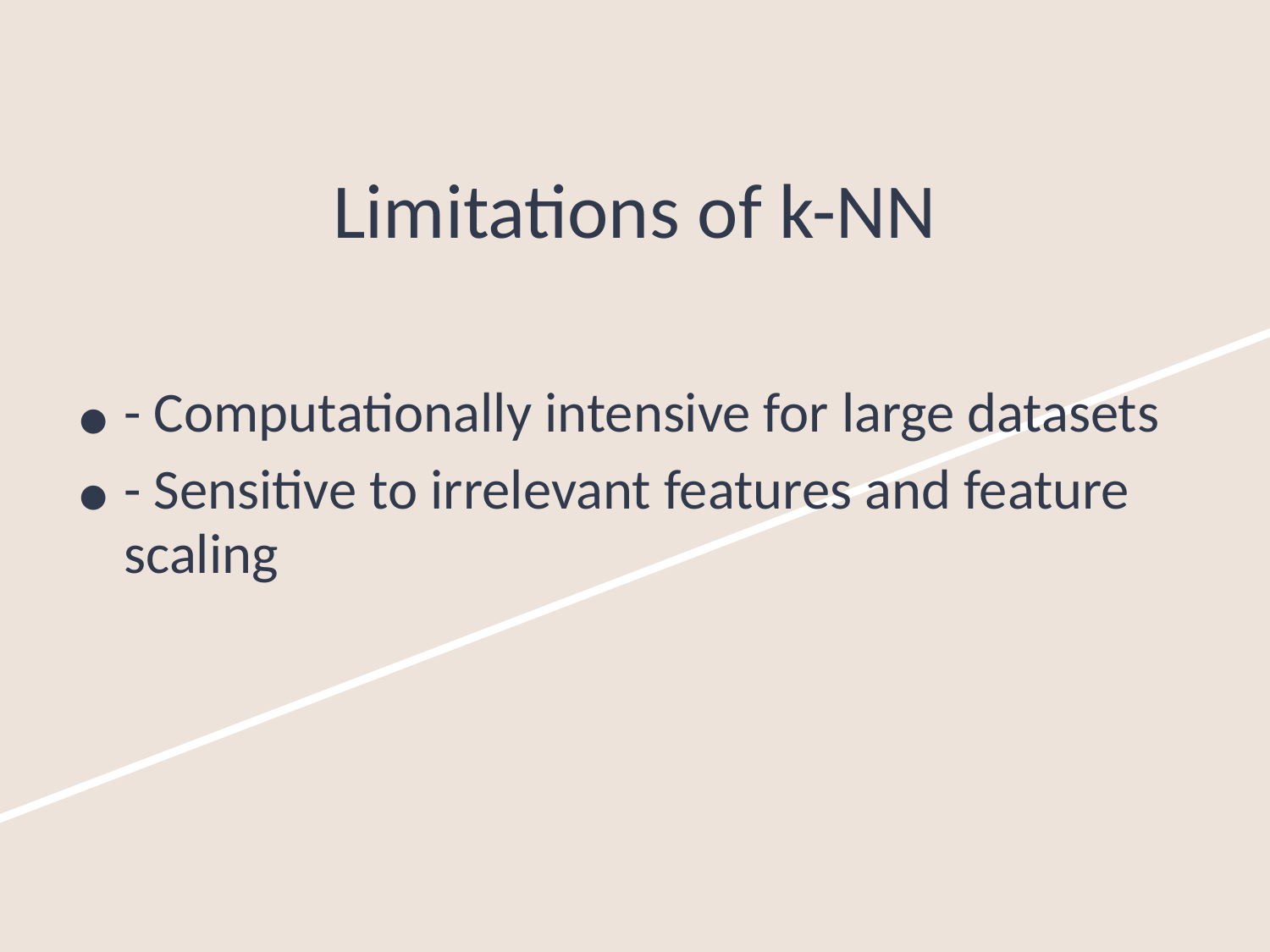

# Limitations of k-NN
- Computationally intensive for large datasets
- Sensitive to irrelevant features and feature scaling